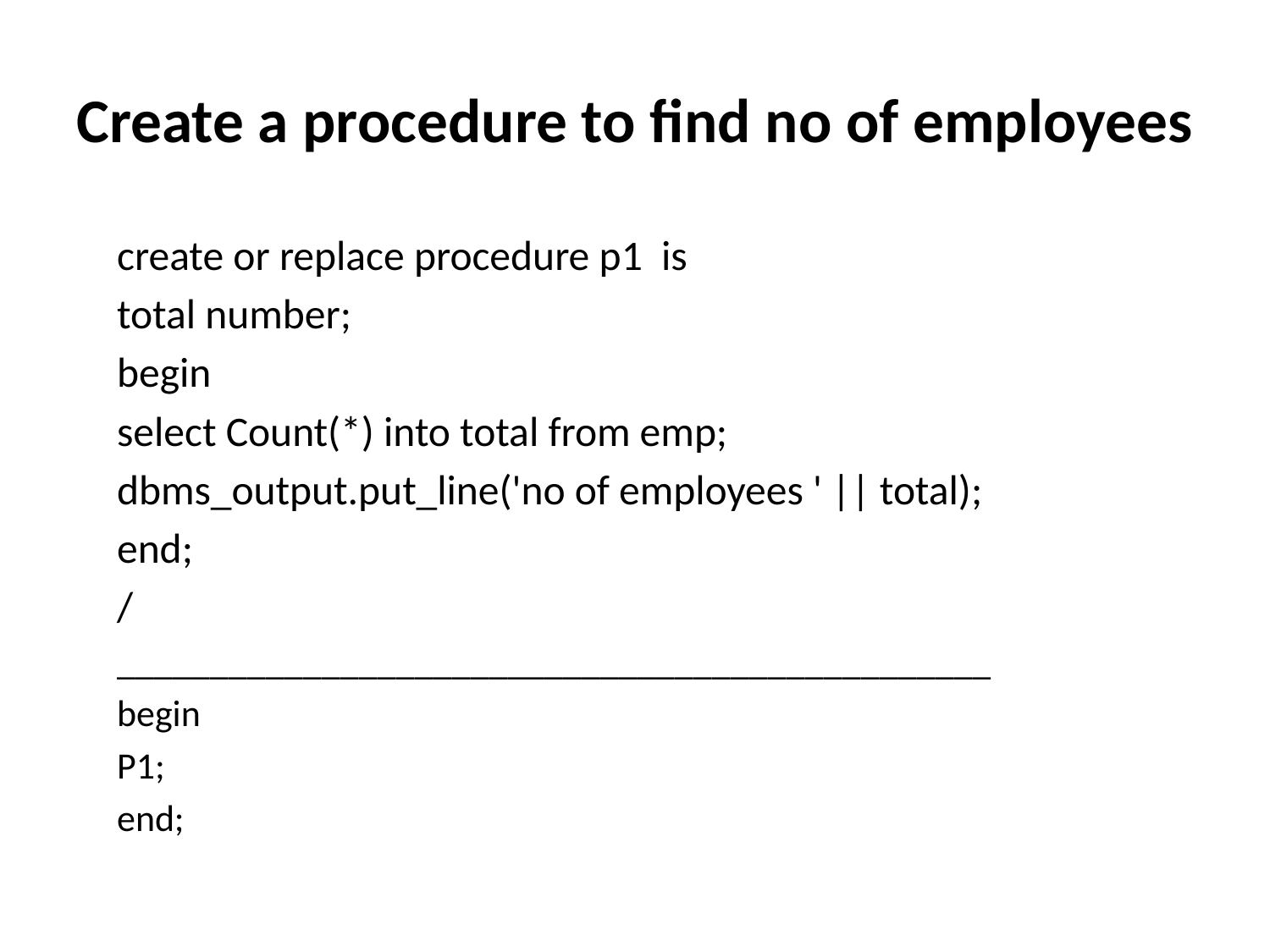

# Create a procedure to find no of employees
create or replace procedure p1  is
total number;
begin
select Count(*) into total from emp;
dbms_output.put_line('no of employees ' || total);
end;
/
_______________________________________________
begin
P1;
end;